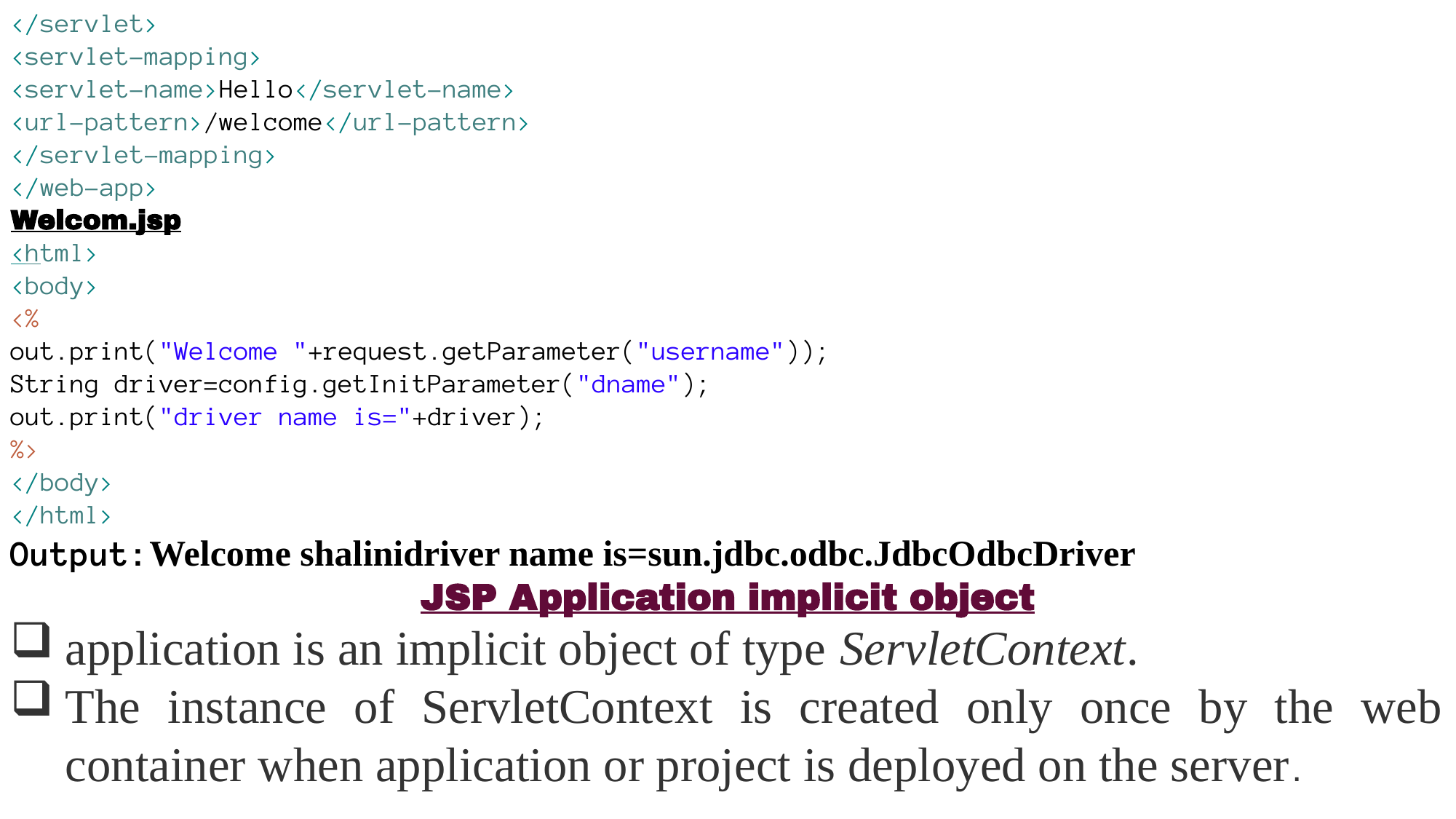

</servlet>
<servlet-mapping>
<servlet-name>Hello</servlet-name>
<url-pattern>/welcome</url-pattern>
</servlet-mapping>
</web-app>
Welcom.jsp
<html>
<body>
<%
out.print("Welcome "+request.getParameter("username"));
String driver=config.getInitParameter("dname");
out.print("driver name is="+driver);
%>
</body>
</html>
Output:Welcome shalinidriver name is=sun.jdbc.odbc.JdbcOdbcDriver
JSP Application implicit object
application is an implicit object of type ServletContext.
The instance of ServletContext is created only once by the web container when application or project is deployed on the server.